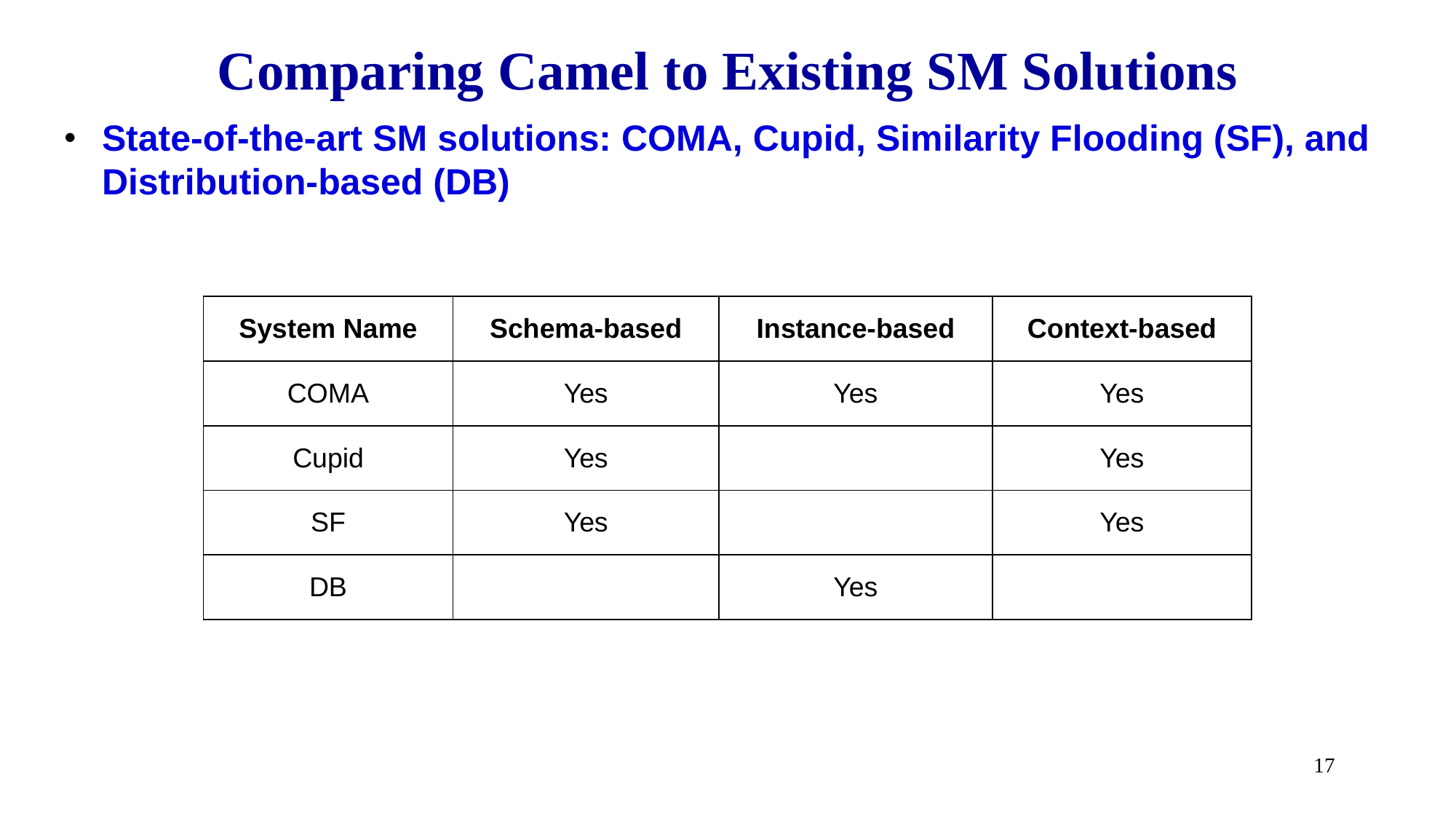

# Comparing Camel to Existing SM Solutions
State-of-the-art SM solutions: COMA, Cupid, Similarity Flooding (SF), and Distribution-based (DB)

| System Name | Schema-based | Instance-based | Context-based |
| --- | --- | --- | --- |
| COMA | Yes | Yes | Yes |
| Cupid | Yes |  | Yes |
| SF | Yes |  | Yes |
| DB |  | Yes |  |
17